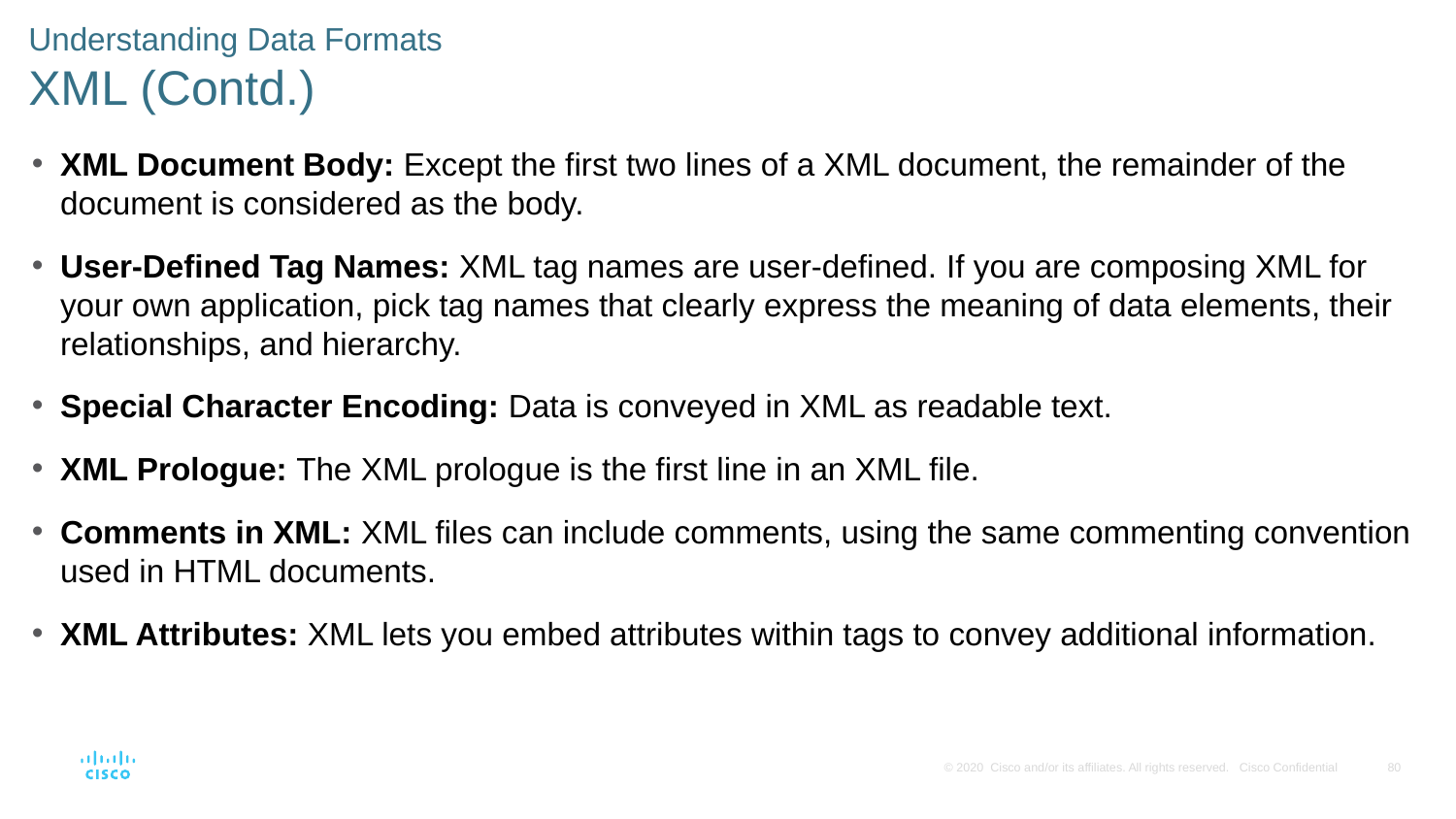

# Understanding Data Formats XML (Contd.)
XML Document Body: Except the first two lines of a XML document, the remainder of the document is considered as the body.
User-Defined Tag Names: XML tag names are user-defined. If you are composing XML for your own application, pick tag names that clearly express the meaning of data elements, their relationships, and hierarchy.
Special Character Encoding: Data is conveyed in XML as readable text.
XML Prologue: The XML prologue is the first line in an XML file.
Comments in XML: XML files can include comments, using the same commenting convention used in HTML documents.
XML Attributes: XML lets you embed attributes within tags to convey additional information.